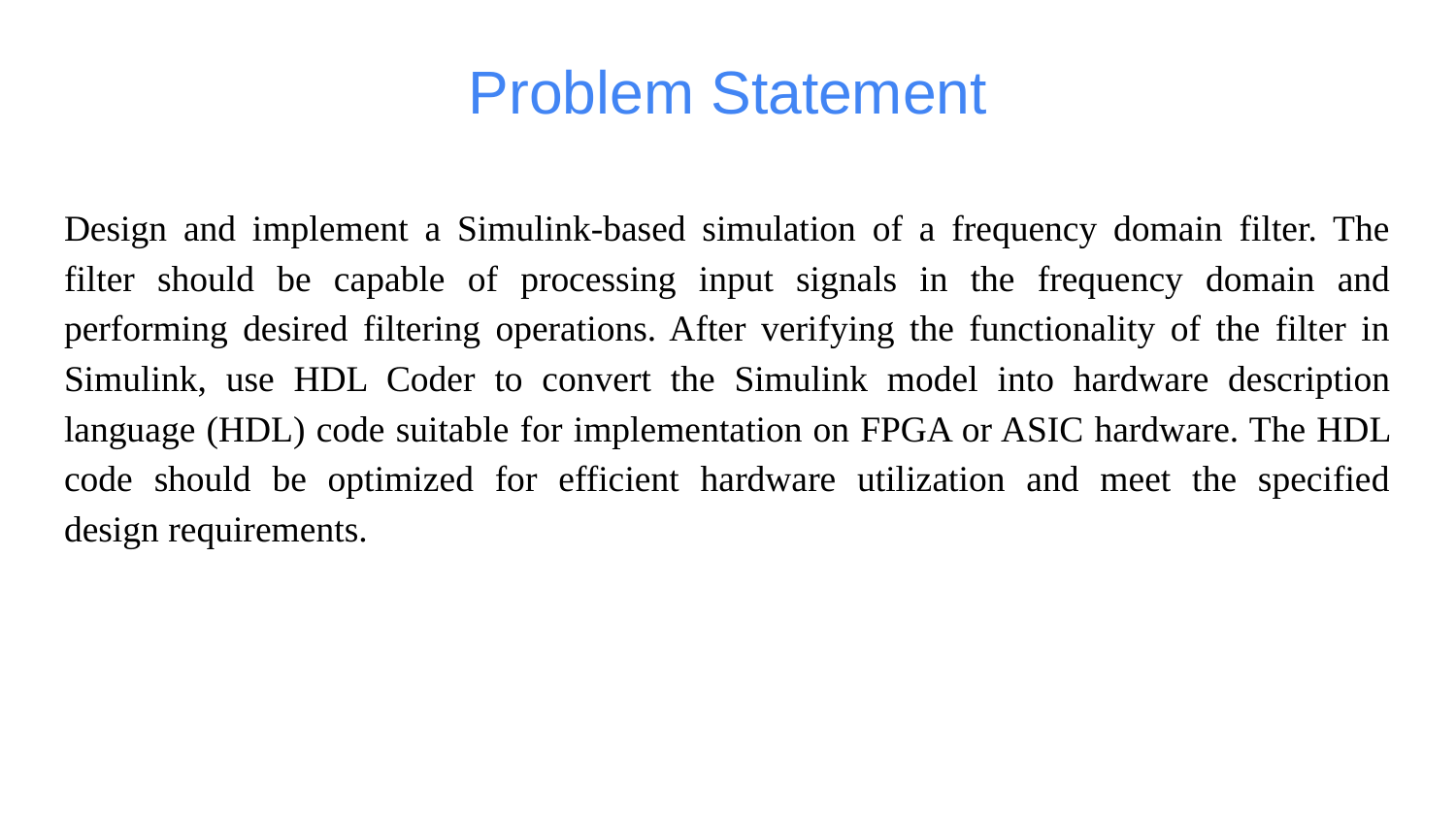

# Problem Statement
Design and implement a Simulink-based simulation of a frequency domain filter. The filter should be capable of processing input signals in the frequency domain and performing desired filtering operations. After verifying the functionality of the filter in Simulink, use HDL Coder to convert the Simulink model into hardware description language (HDL) code suitable for implementation on FPGA or ASIC hardware. The HDL code should be optimized for efficient hardware utilization and meet the specified design requirements.